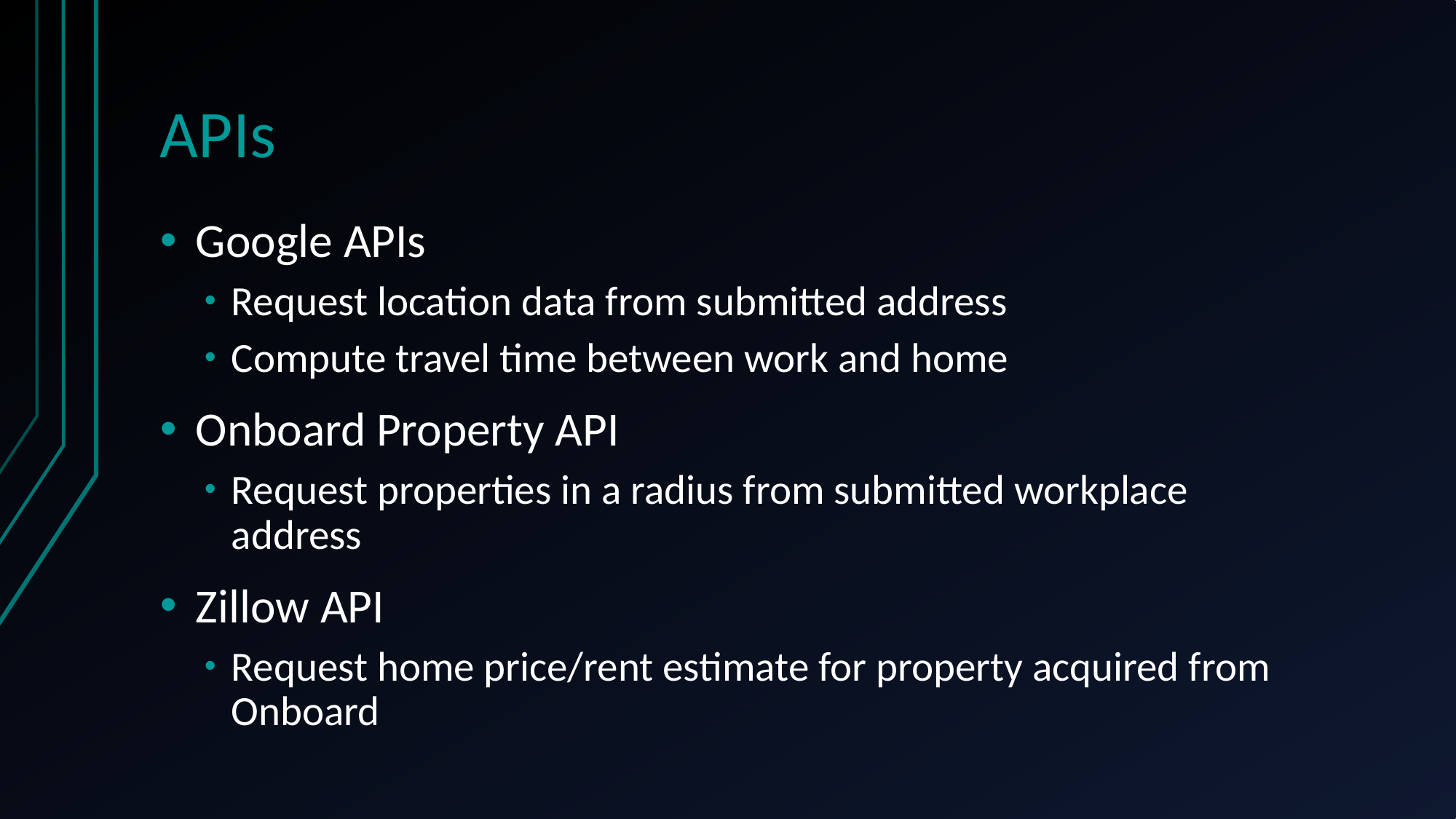

# APIs
Google APIs
Request location data from submitted address
Compute travel time between work and home
Onboard Property API
Request properties in a radius from submitted workplace address
Zillow API
Request home price/rent estimate for property acquired from Onboard